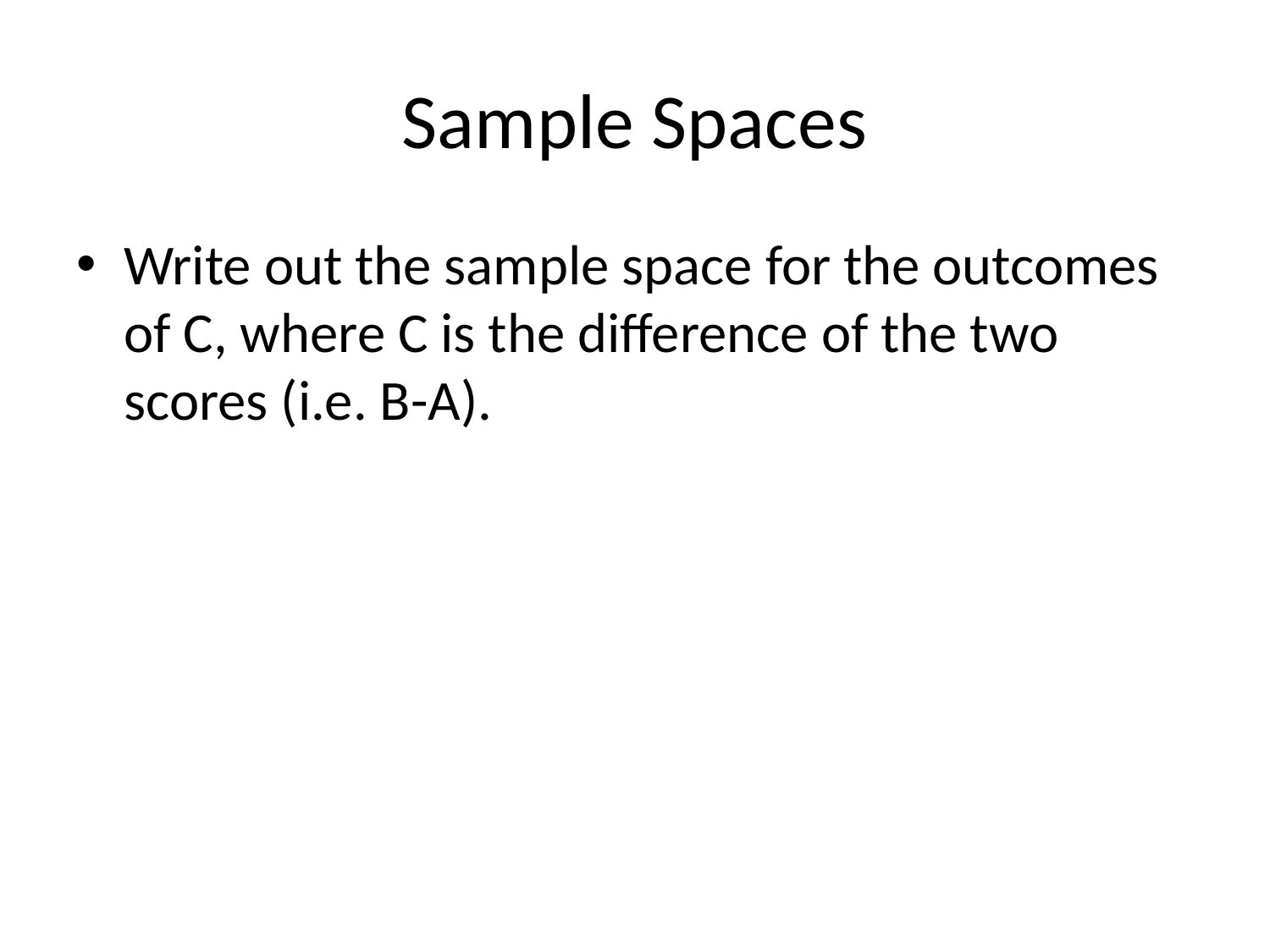

# Sample Spaces
Write out the sample space for the outcomes of C, where C is the difference of the two scores (i.e. B-A).